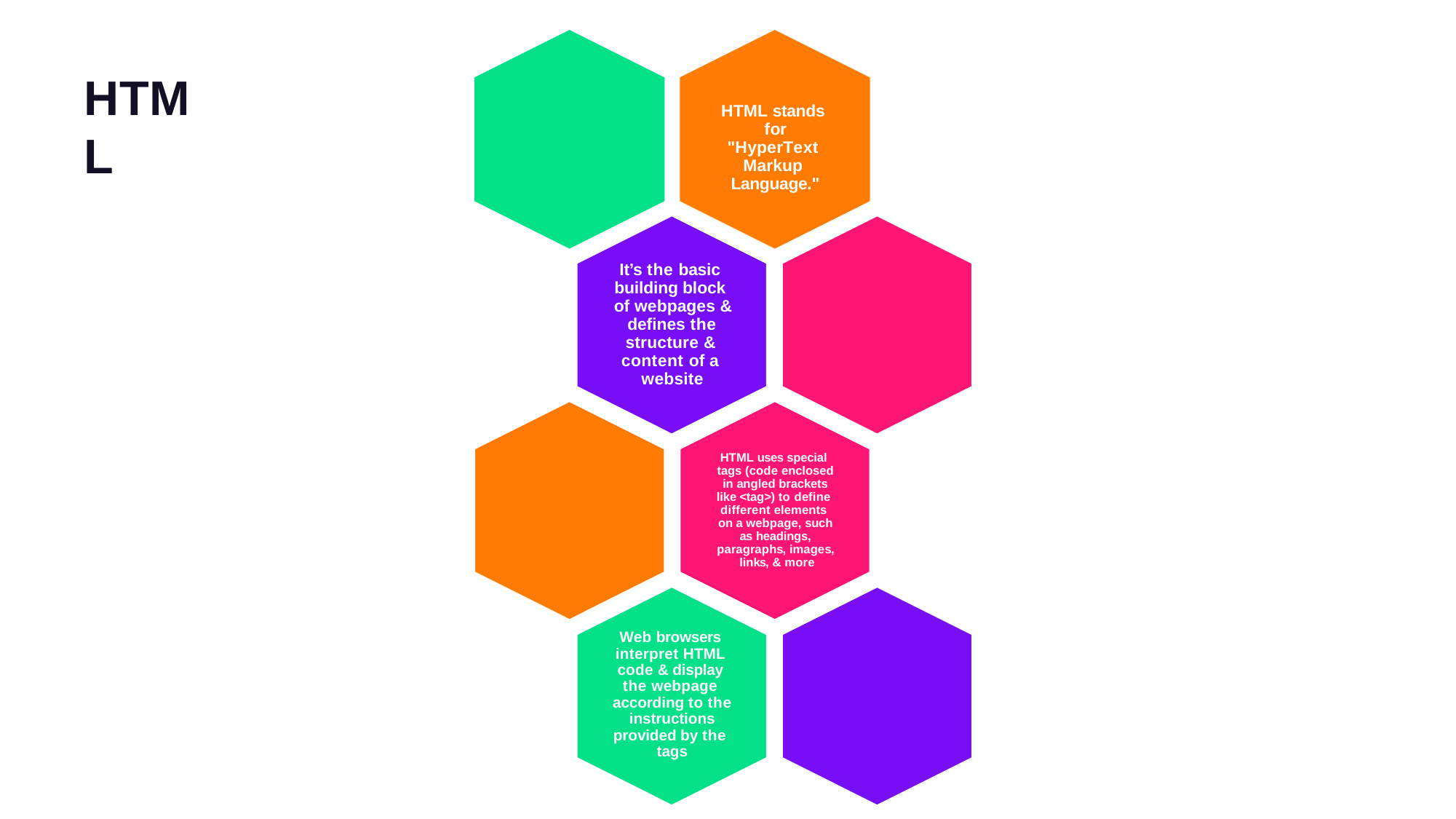

# HTML
HTML stands  for "HyperText  Markup  Language."

It’s the basic  building block  of webpages &  defines the  structure &  content of a  website

HTML uses special  tags (code enclosed  in angled brackets  like <tag>) to define  different elements  on a webpage, such  as headings,  paragraphs, images,  links, & more

Web browsers  interpret HTML  code & display  the webpage  according to the  instructions  provided by the  tags
4